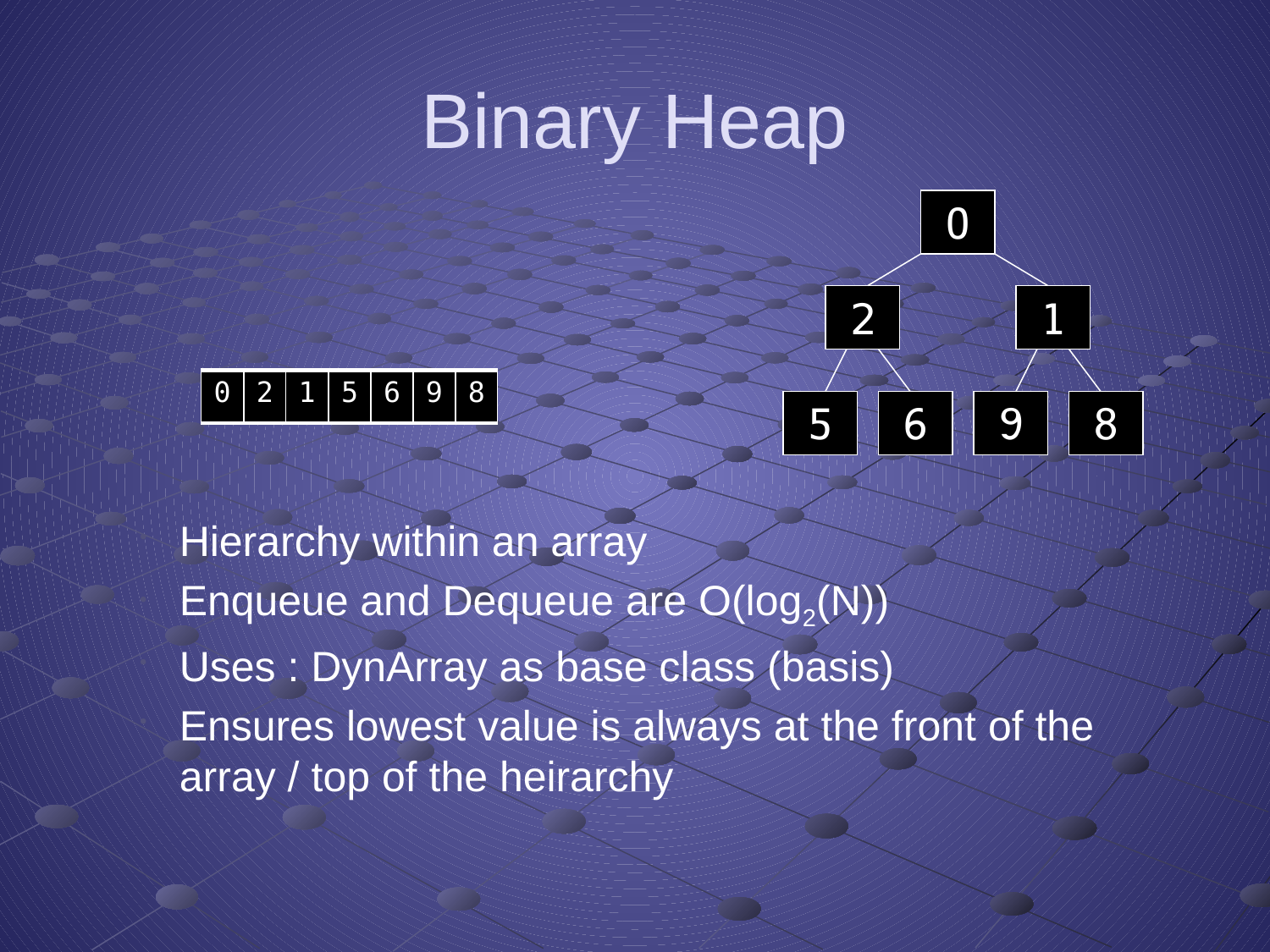

# Binary Heap
0

2
1

| 0 | 2 | 1 | 5 | 6 | 9 | 8 |
| --- | --- | --- | --- | --- | --- | --- |
5
6
9
8
Hierarchy within an array
Enqueue and Dequeue are O(log2(N))
Uses : DynArray as base class (basis)
Ensures lowest value is always at the front of the array / top of the heirarchy